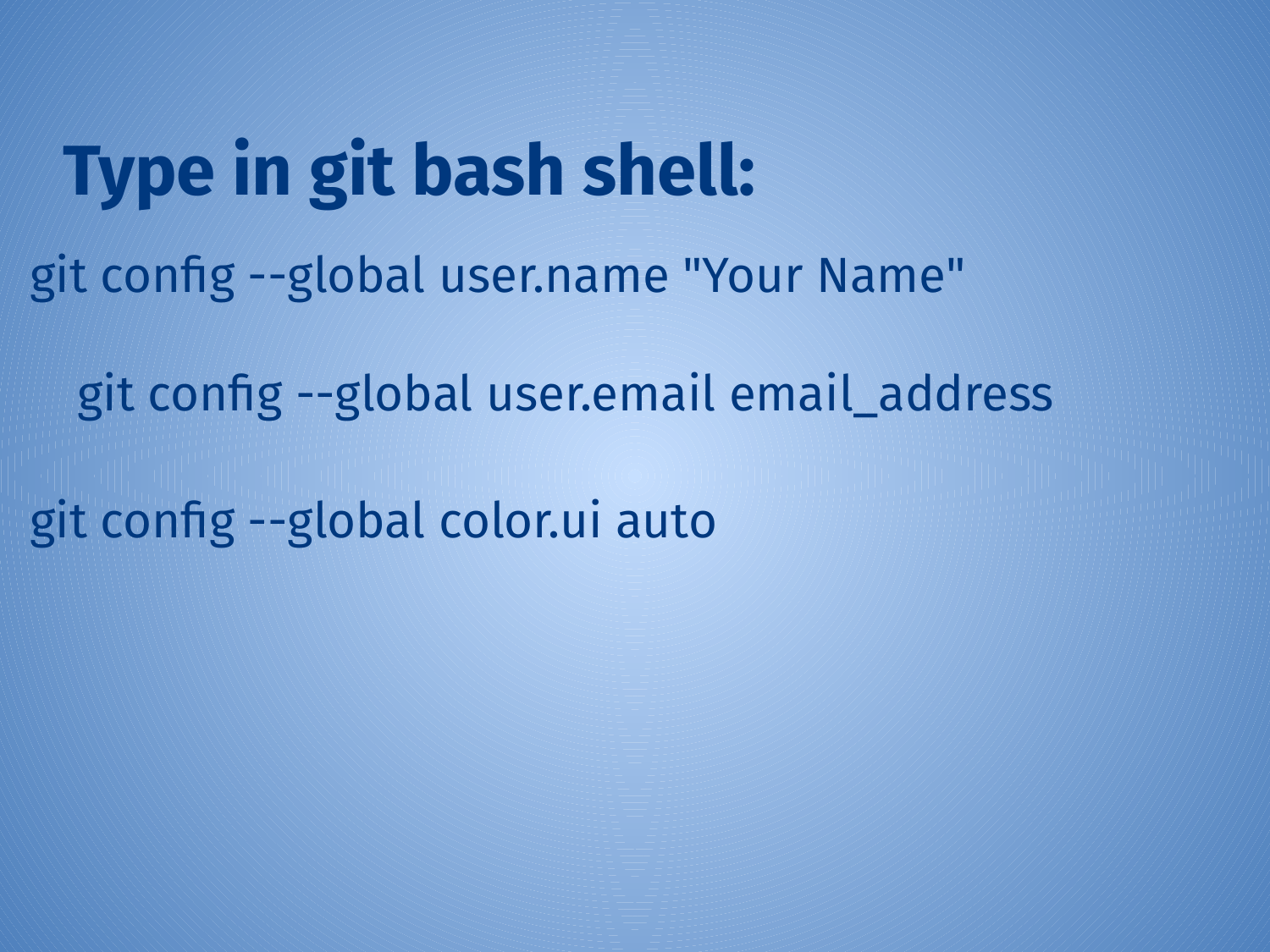

# Type in git bash shell:
git config --global user.name "Your Name"
git config --global user.email email_address

git config --global color.ui auto